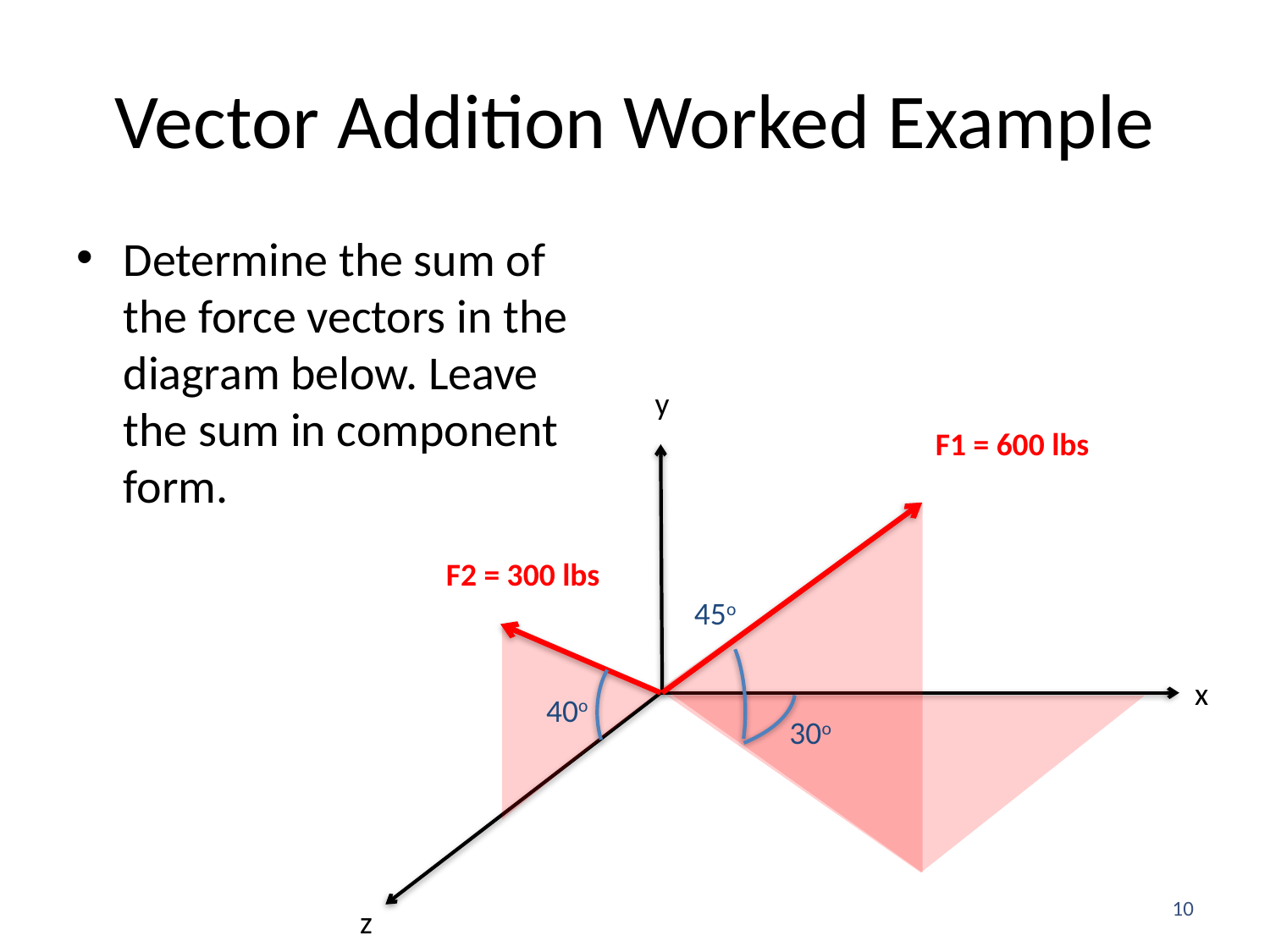

# Vector Addition Worked Example
Determine the sum of the force vectors in the diagram below. Leave the sum in component form.
y
F1 = 600 lbs
F2 = 300 lbs

45o

x
40o

30o
10
z